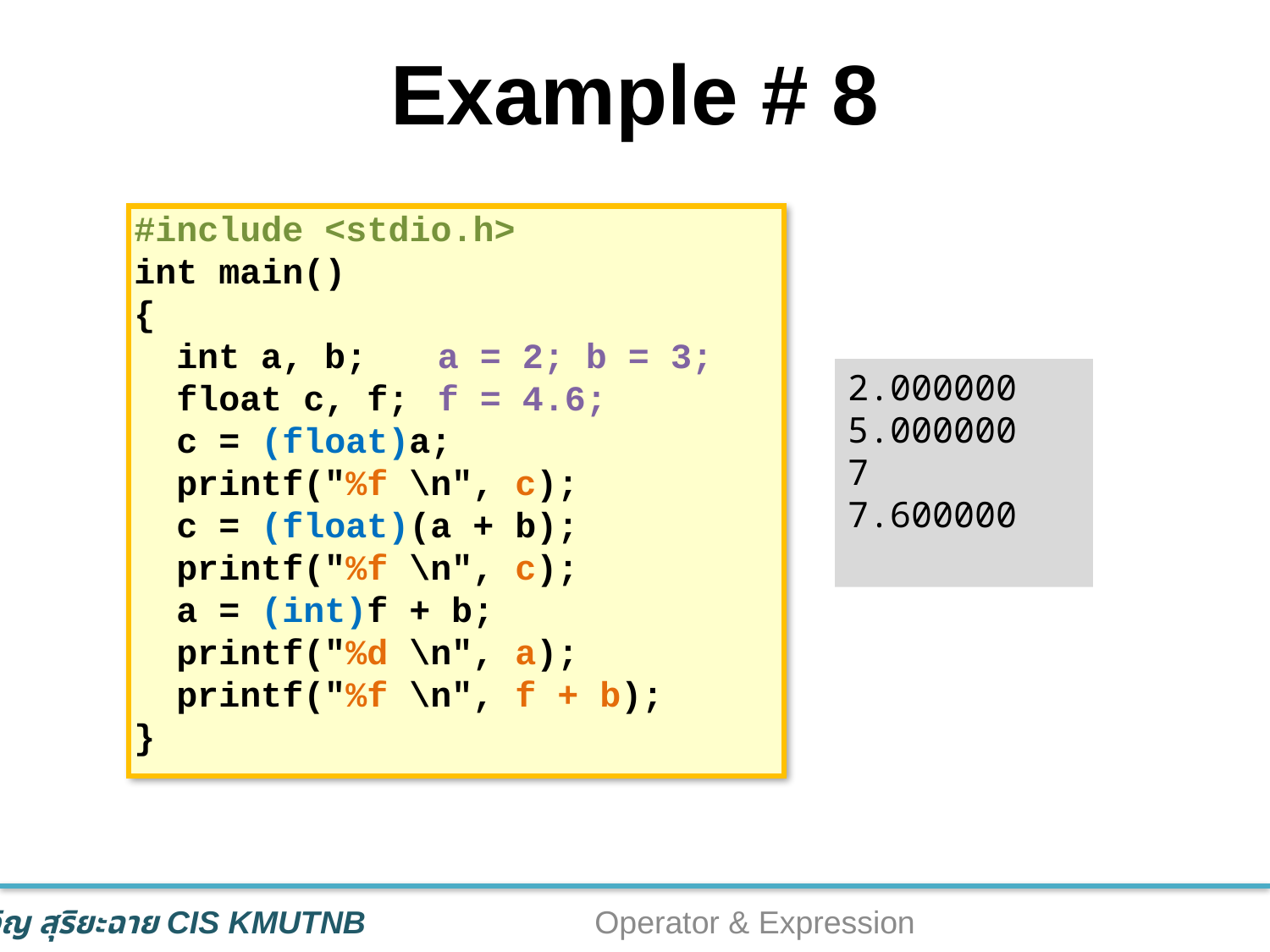

# Example # 8
#include <stdio.h>
int main()
{
  int a, b;	a = 2; b = 3;
  float c, f;	f = 4.6;
  c = (float)a;
  printf("%f \n", c);
  c = (float)(a + b);
  printf("%f \n", c);
  a = (int)f + b;
  printf("%d \n", a);
  printf("%f \n", f + b);
}
2.000000
5.000000
7
7.600000
29
Operator & Expression